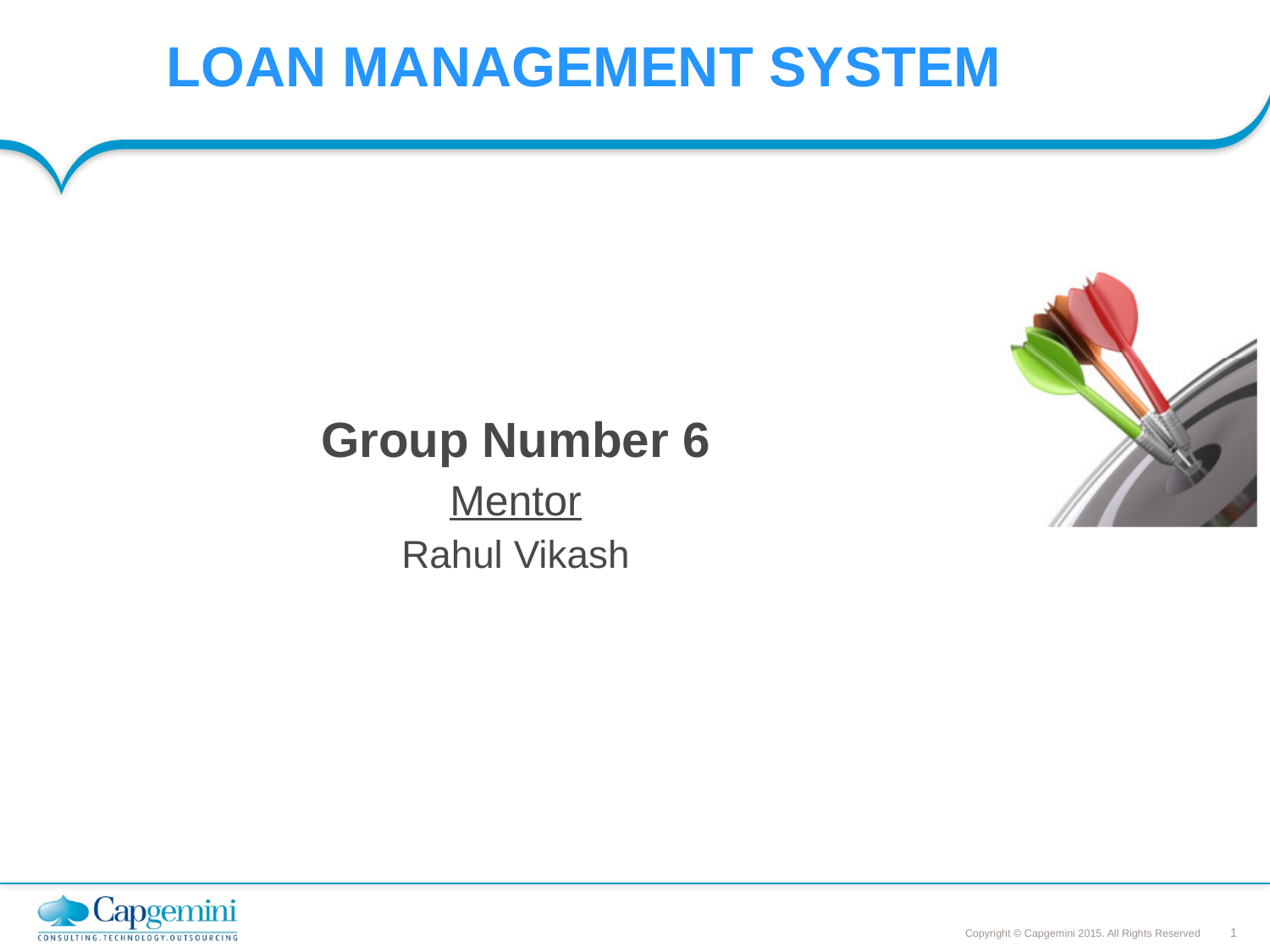

# LOAN MANAGEMENT SYSTEM

Group Number 6
Mentor
Rahul Vikash